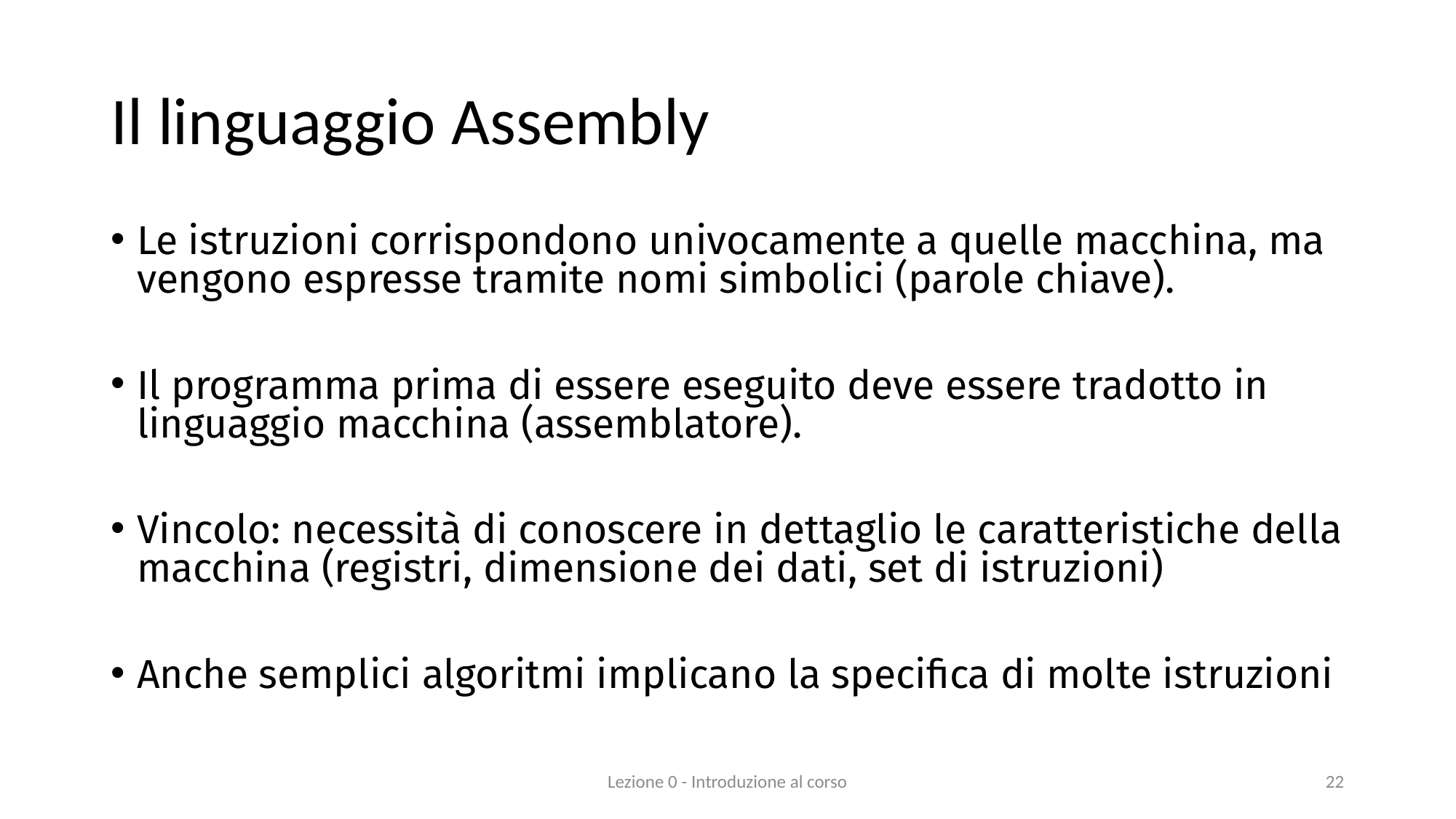

# Il linguaggio Assembly
Le istruzioni corrispondono univocamente a quelle macchina, ma vengono espresse tramite nomi simbolici (parole chiave).

Il programma prima di essere eseguito deve essere tradotto in linguaggio macchina (assemblatore).

Vincolo: necessità di conoscere in dettaglio le caratteristiche della macchina (registri, dimensione dei dati, set di istruzioni)

Anche semplici algoritmi implicano la specifica di molte istruzioni
Lezione 0 - Introduzione al corso
22